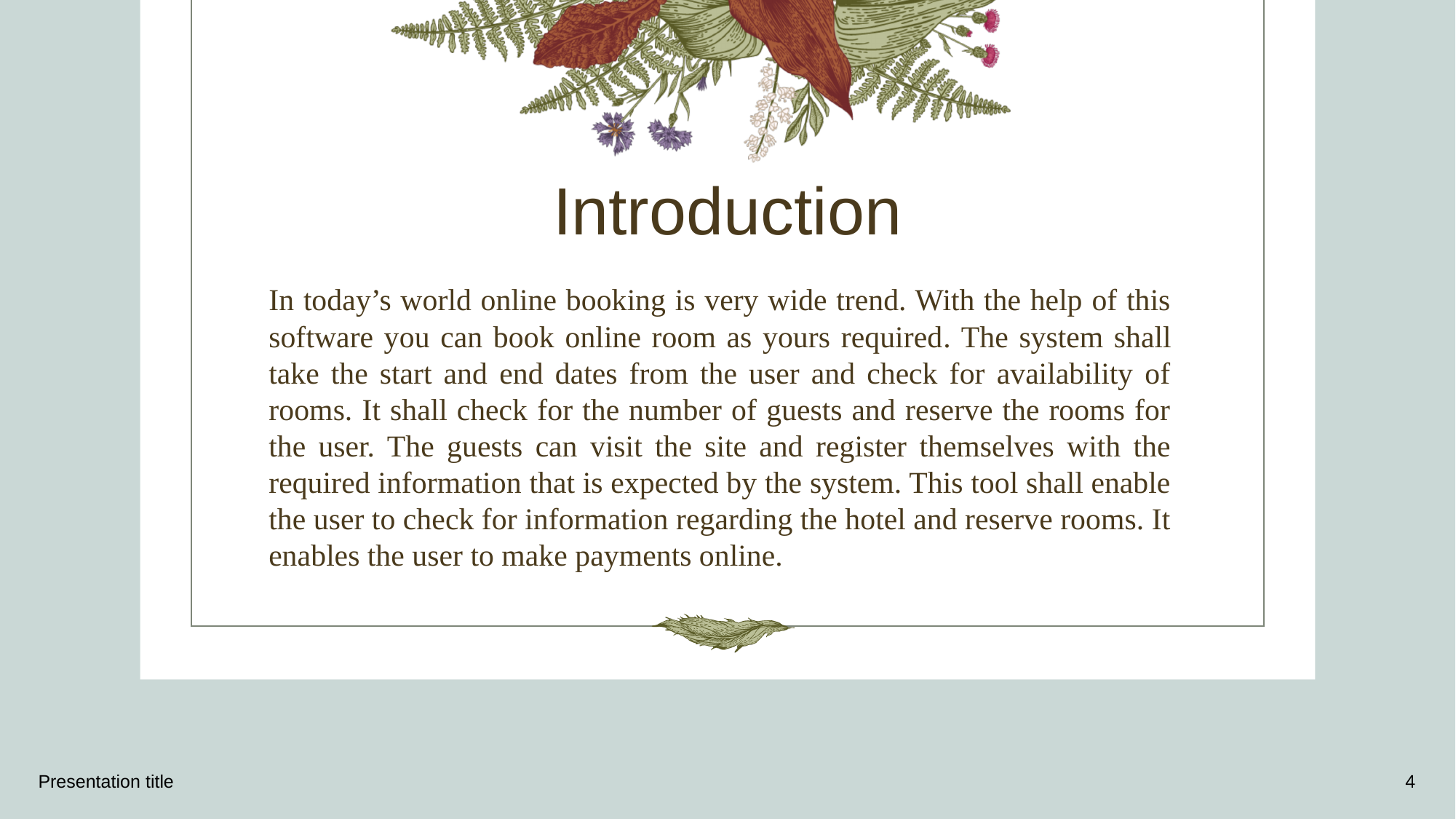

# Introduction
In today’s world online booking is very wide trend. With the help of this software you can book online room as yours required. The system shall take the start and end dates from the user and check for availability of rooms. It shall check for the number of guests and reserve the rooms for the user. The guests can visit the site and register themselves with the required information that is expected by the system. This tool shall enable the user to check for information regarding the hotel and reserve rooms. It enables the user to make payments online.
Presentation title
4